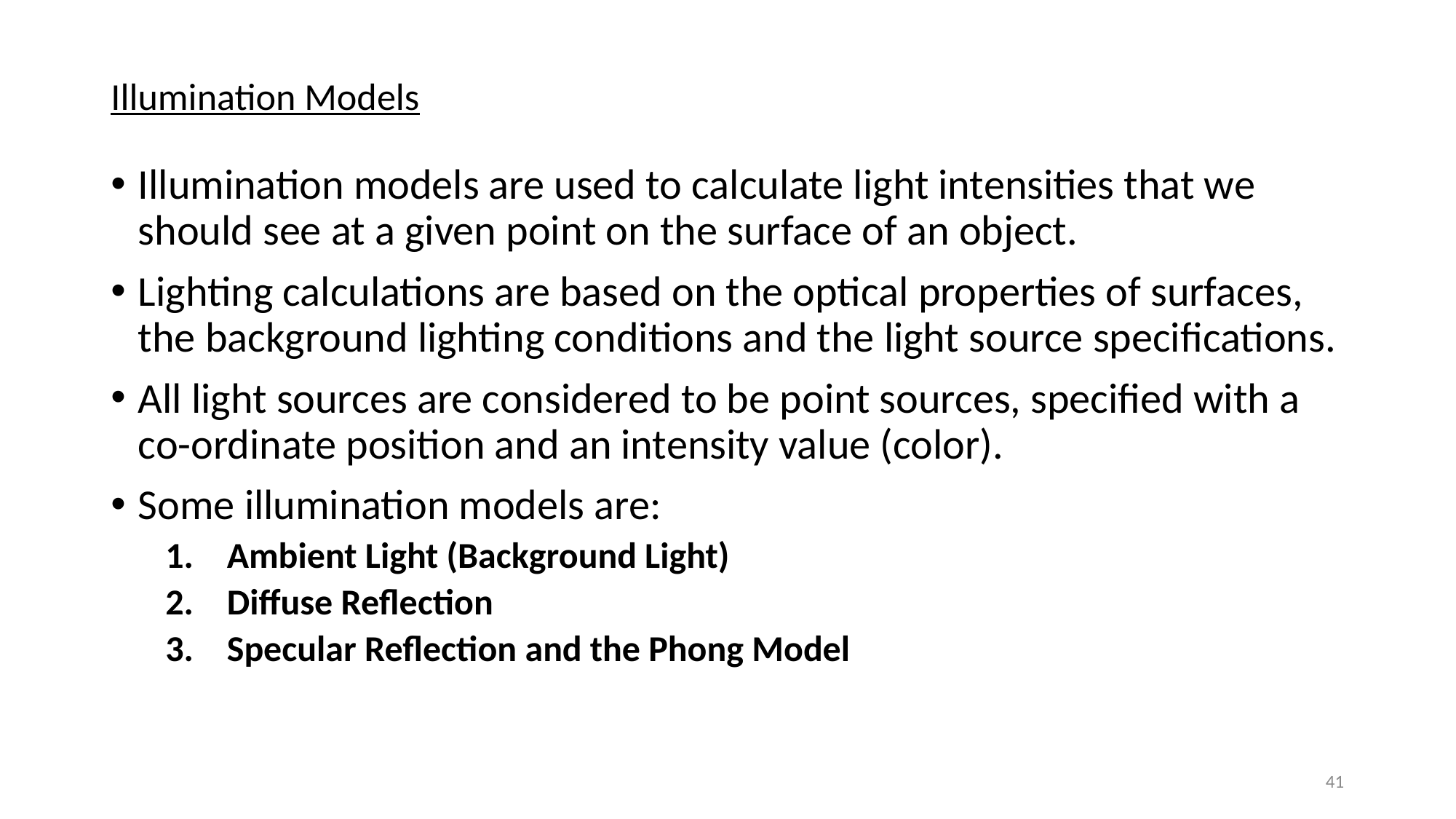

# Illumination Models
Illumination models are used to calculate light intensities that we should see at a given point on the surface of an object.
Lighting calculations are based on the optical properties of surfaces, the background lighting conditions and the light source specifications.
All light sources are considered to be point sources, specified with a co-ordinate position and an intensity value (color).
Some illumination models are:
Ambient Light (Background Light)
Diffuse Reflection
Specular Reflection and the Phong Model

41